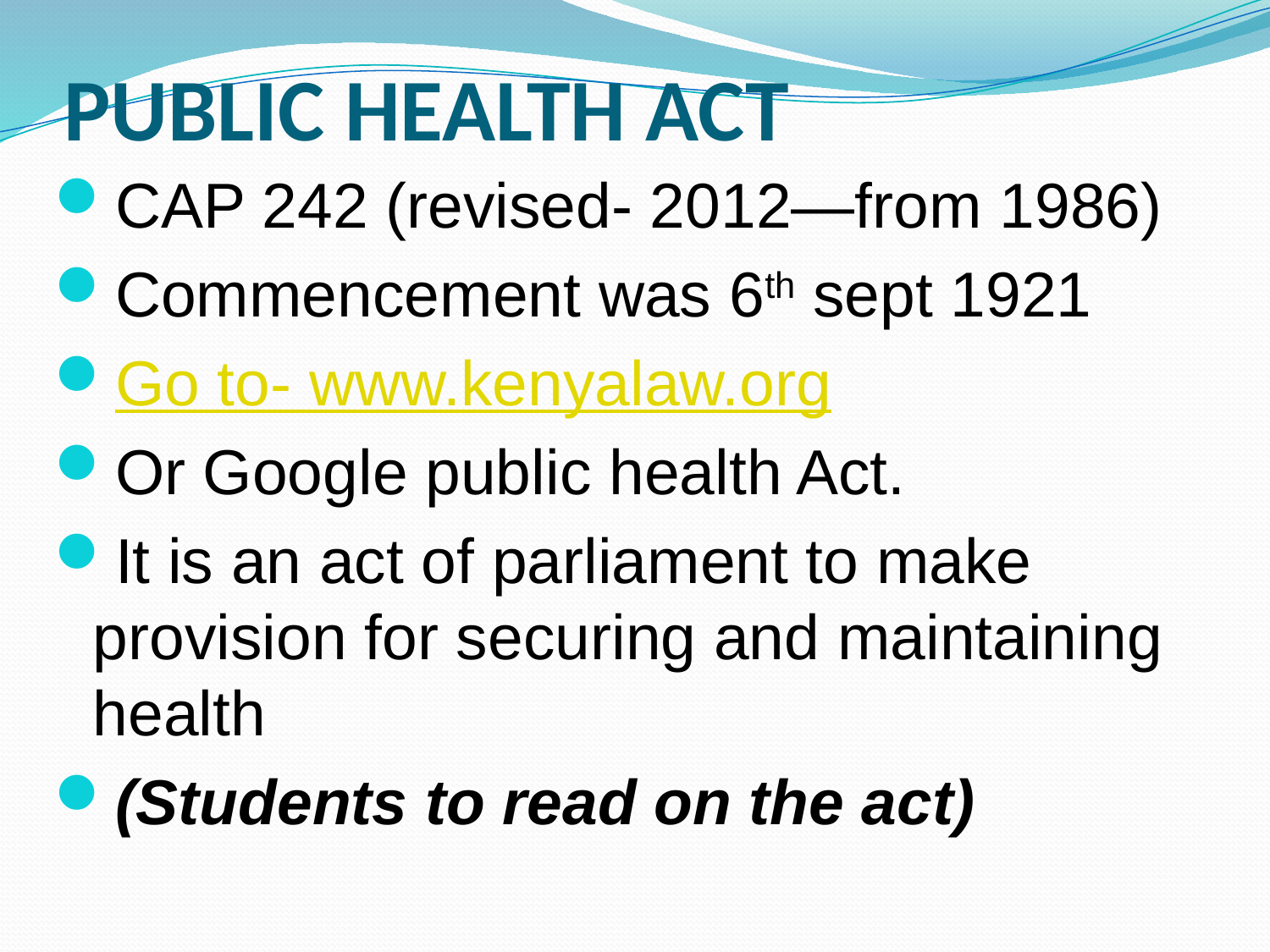

# PUBLIC HEALTH ACT
CAP 242 (revised- 2012—from 1986)
Commencement was 6th sept 1921
Go to- www.kenyalaw.org
Or Google public health Act.
It is an act of parliament to make provision for securing and maintaining health
(Students to read on the act)